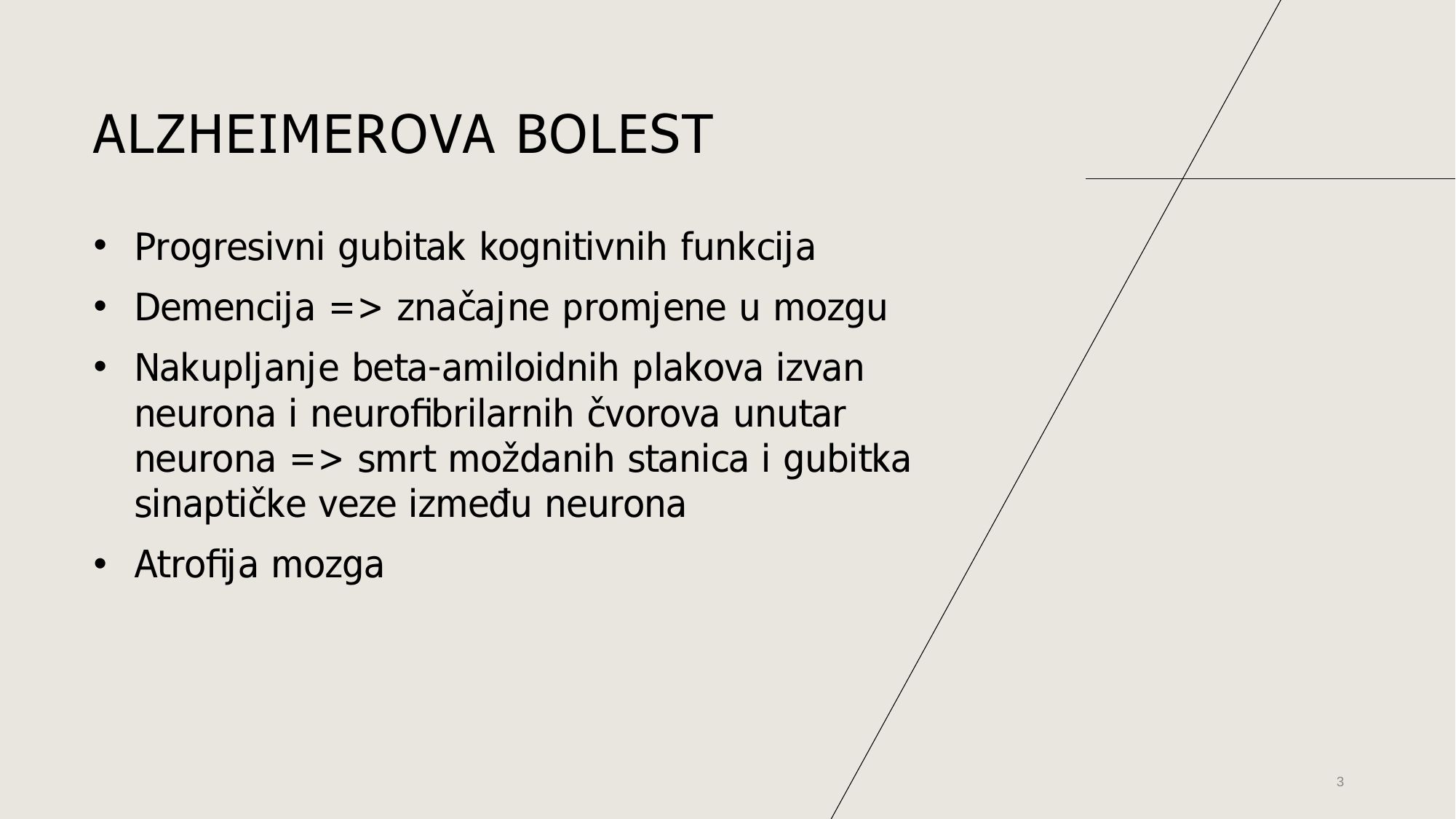

# Alzheimerova bolest
Progresivni gubitak kognitivnih funkcija
Demencija => značajne promjene u mozgu
Nakupljanje beta-amiloidnih plakova izvan neurona i neurofibrilarnih čvorova unutar neurona => smrt moždanih stanica i gubitka sinaptičke veze između neurona
Atrofija mozga
3